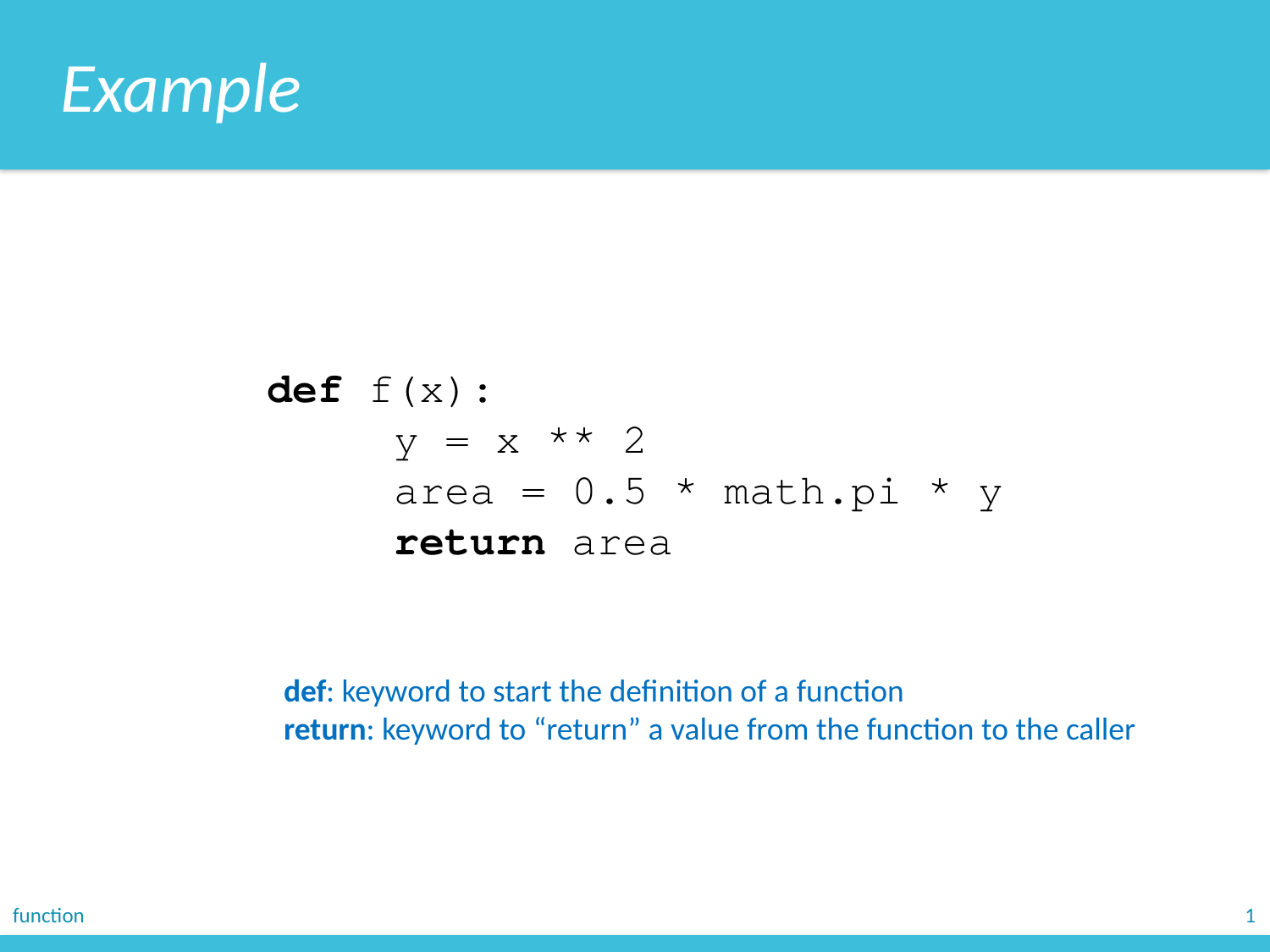

Example
def f(x):
	y = x ** 2
	area = 0.5 * math.pi * y
	return area
def: keyword to start the definition of a function
return: keyword to “return” a value from the function to the caller
function
1